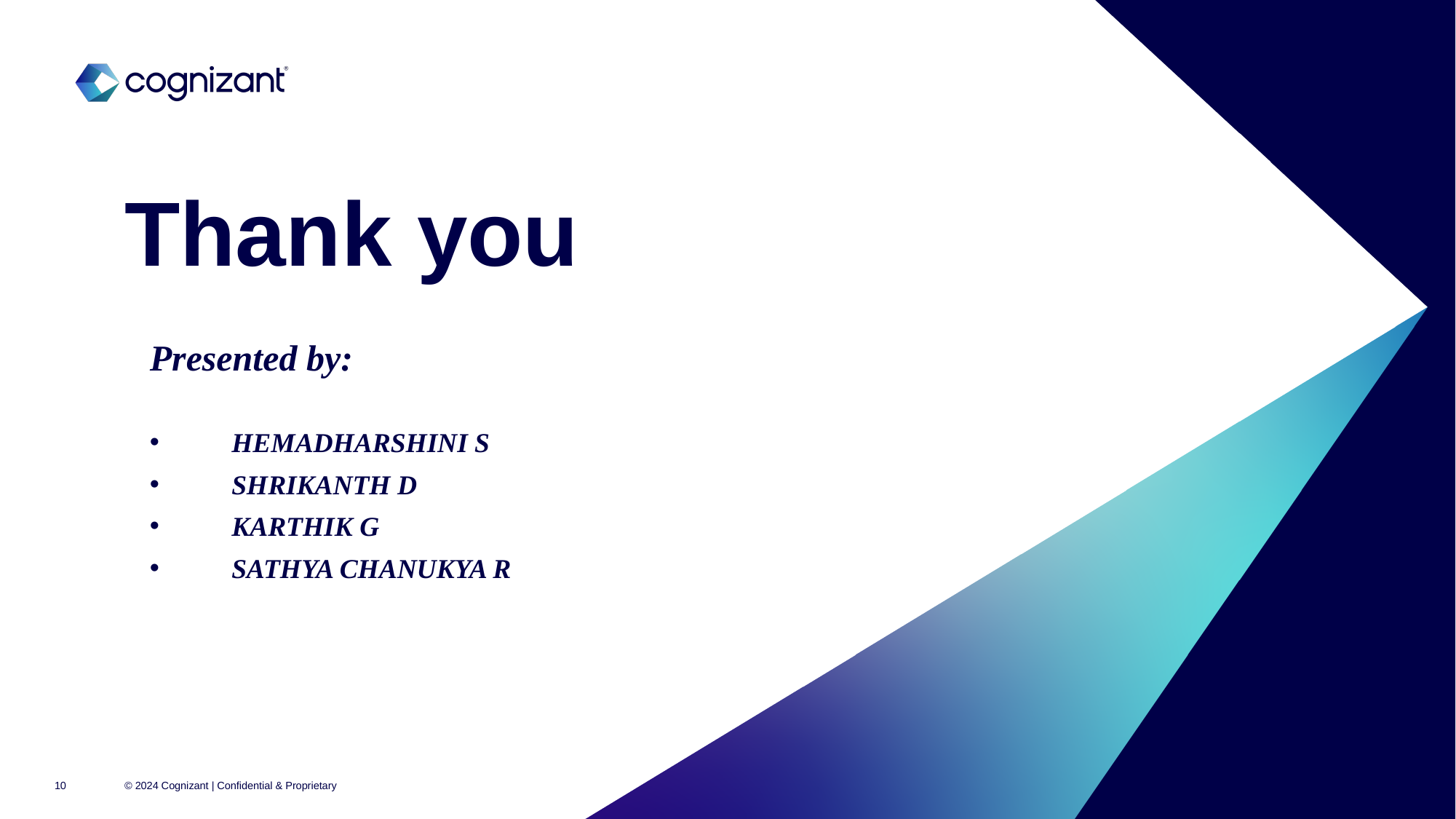

# Thank you
Presented by:

HEMADHARSHINI S
SHRIKANTH D
KARTHIK G
SATHYA CHANUKYA R

© 2024 Cognizant | Confidential & Proprietary
10